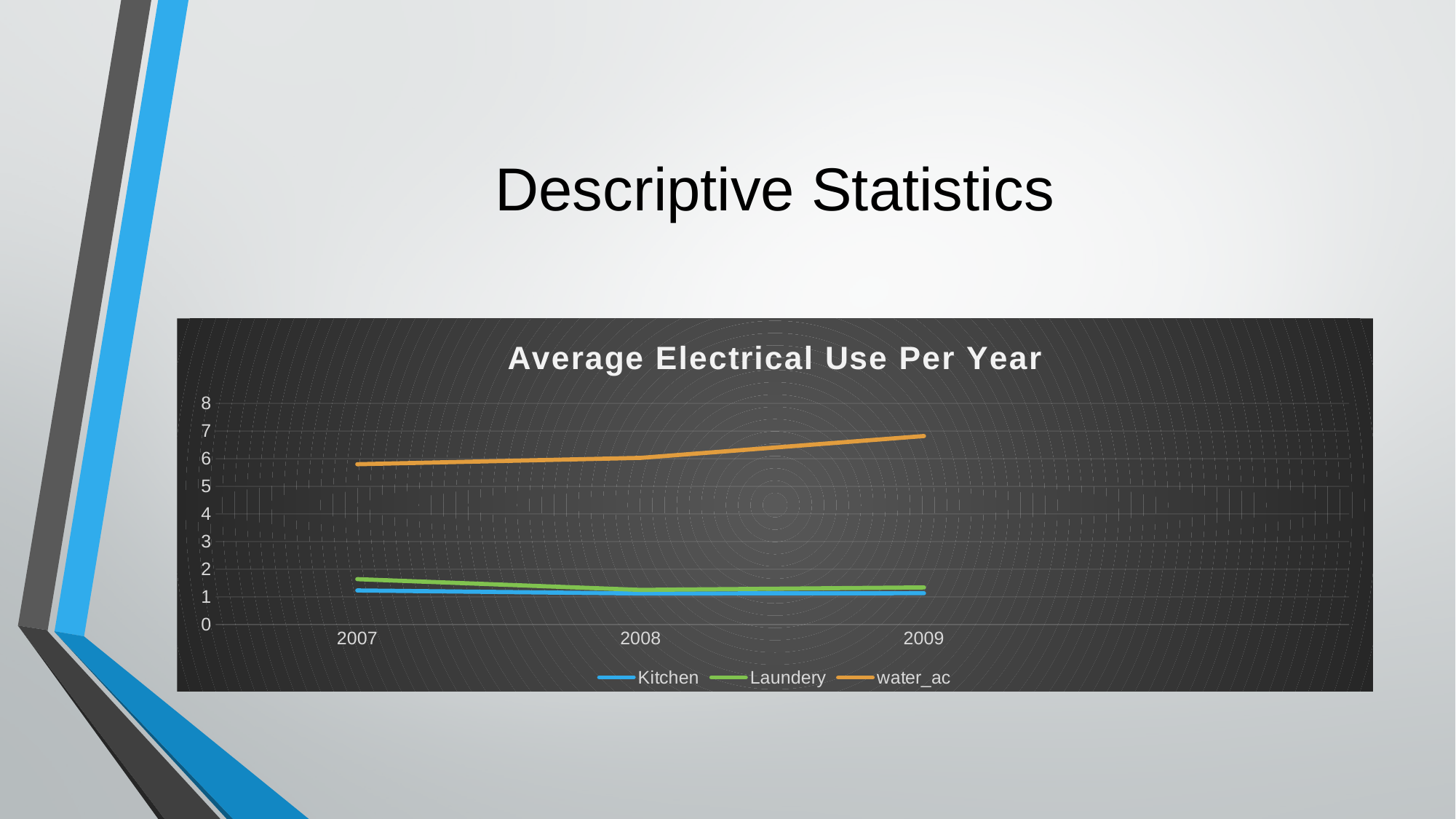

# Descriptive Statistics

### Chart: Average Electrical Use Per Year

| Category | Kitchen | Laundery | water_ac |
|---|---|---|---|
| 2007 | 1.23 | 1.64 | 5.8 |
| 2008 | 1.12 | 1.25 | 6.03 |
| 2009 | 1.13 | 1.34 | 6.822 |
|  | None | None | None |